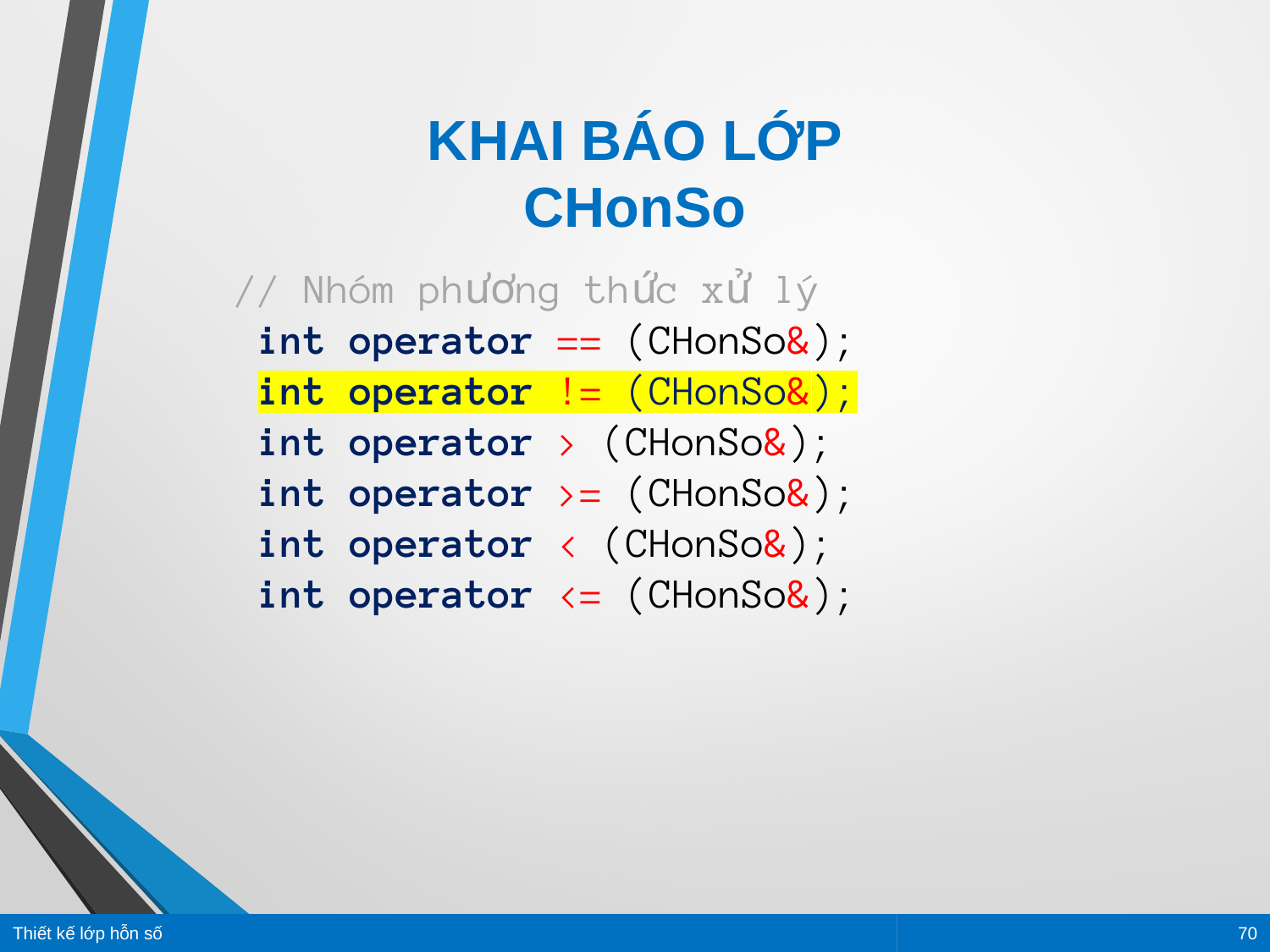

KHAI BÁO LỚP CHonSo
// Nhóm phương thức xử lý
 int operator == (CHonSo&);
 int operator != (CHonSo&);
 int operator > (CHonSo&);
 int operator >= (CHonSo&);
 int operator < (CHonSo&);
 int operator <= (CHonSo&);
Thiết kế lớp hỗn số
70